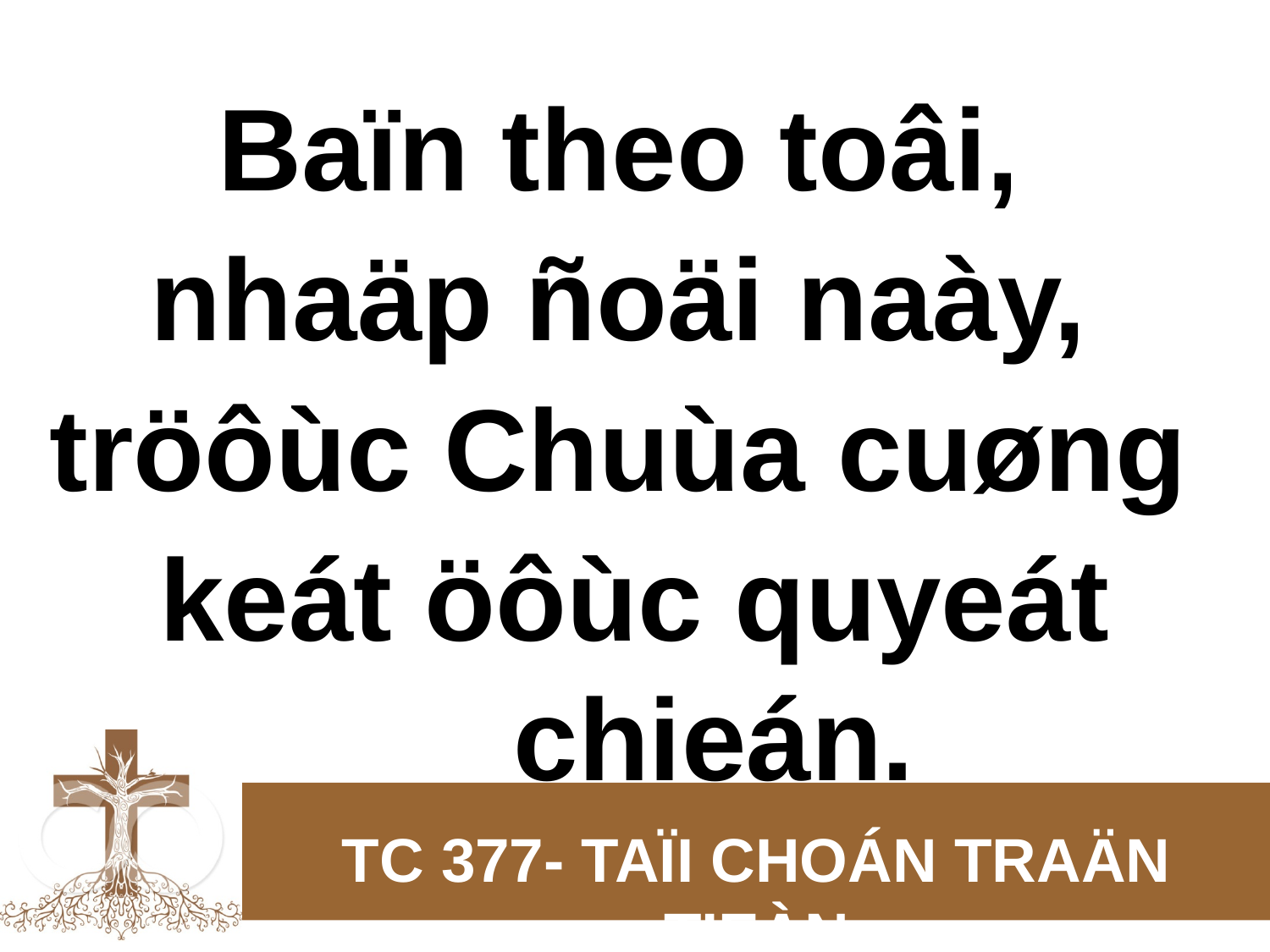

Baïn theo toâi,
nhaäp ñoäi naày,
tröôùc Chuùa cuøng
keát öôùc quyeát chieán.
TC 377- TAÏI CHOÁN TRAÄN TIEÀN